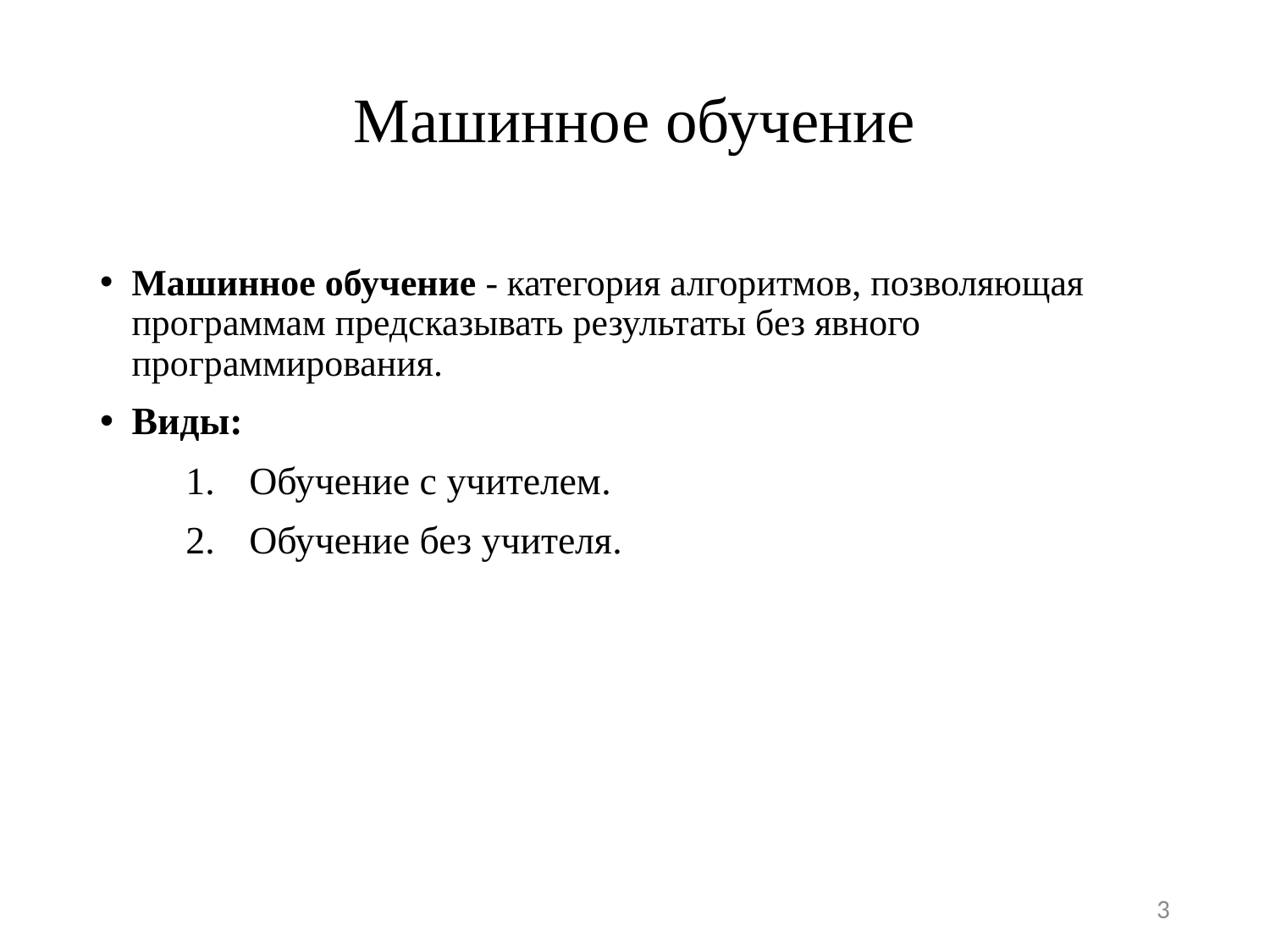

# Машинное обучение

Машинное обучение - категория алгоритмов, позволяющая программам предсказывать результаты без явного программирования.
Виды:
Обучение с учителем.
Обучение без учителя.

3